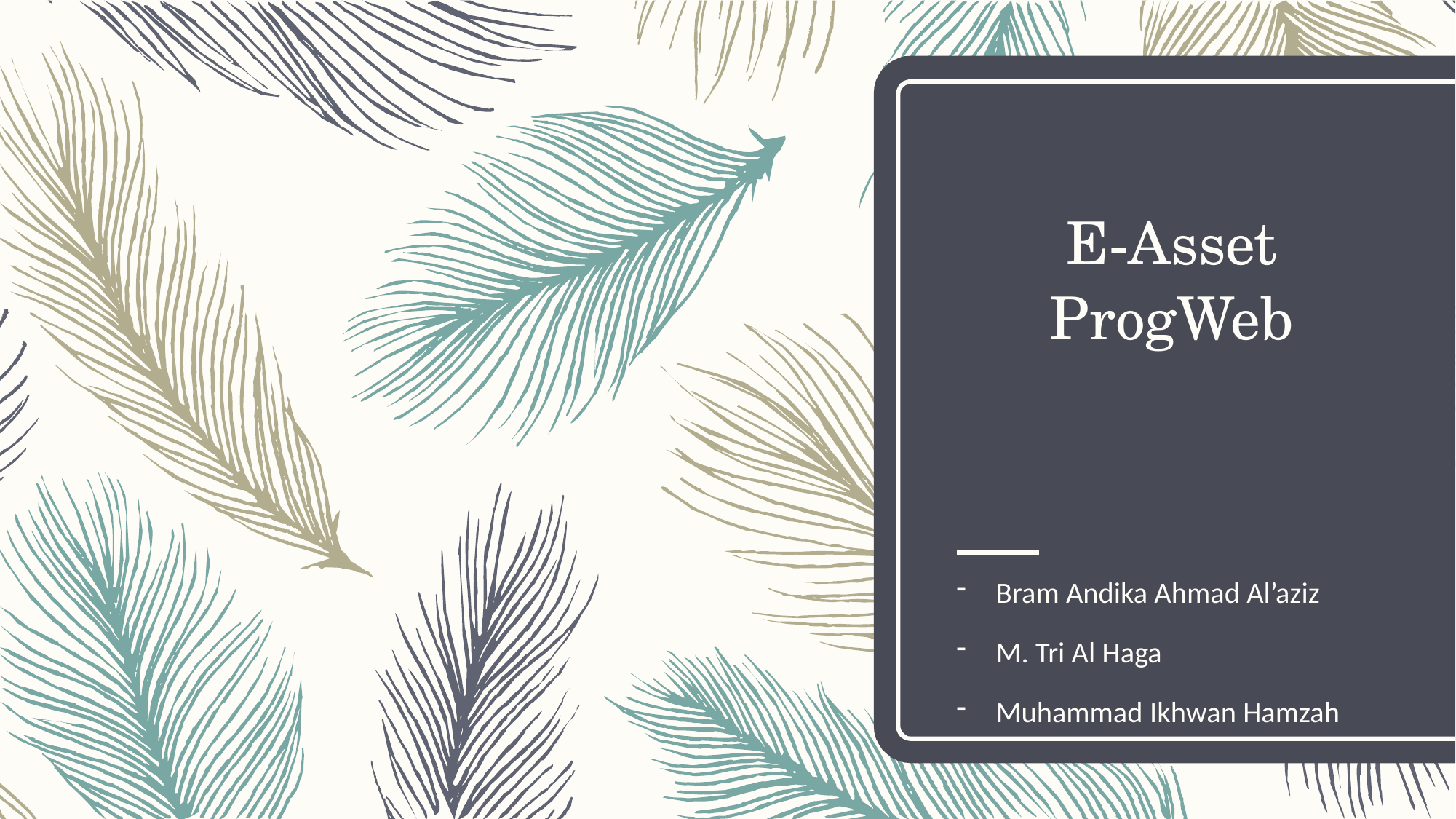

# E-Asset ProgWeb
Bram Andika Ahmad Al’aziz
M. Tri Al Haga
Muhammad Ikhwan Hamzah